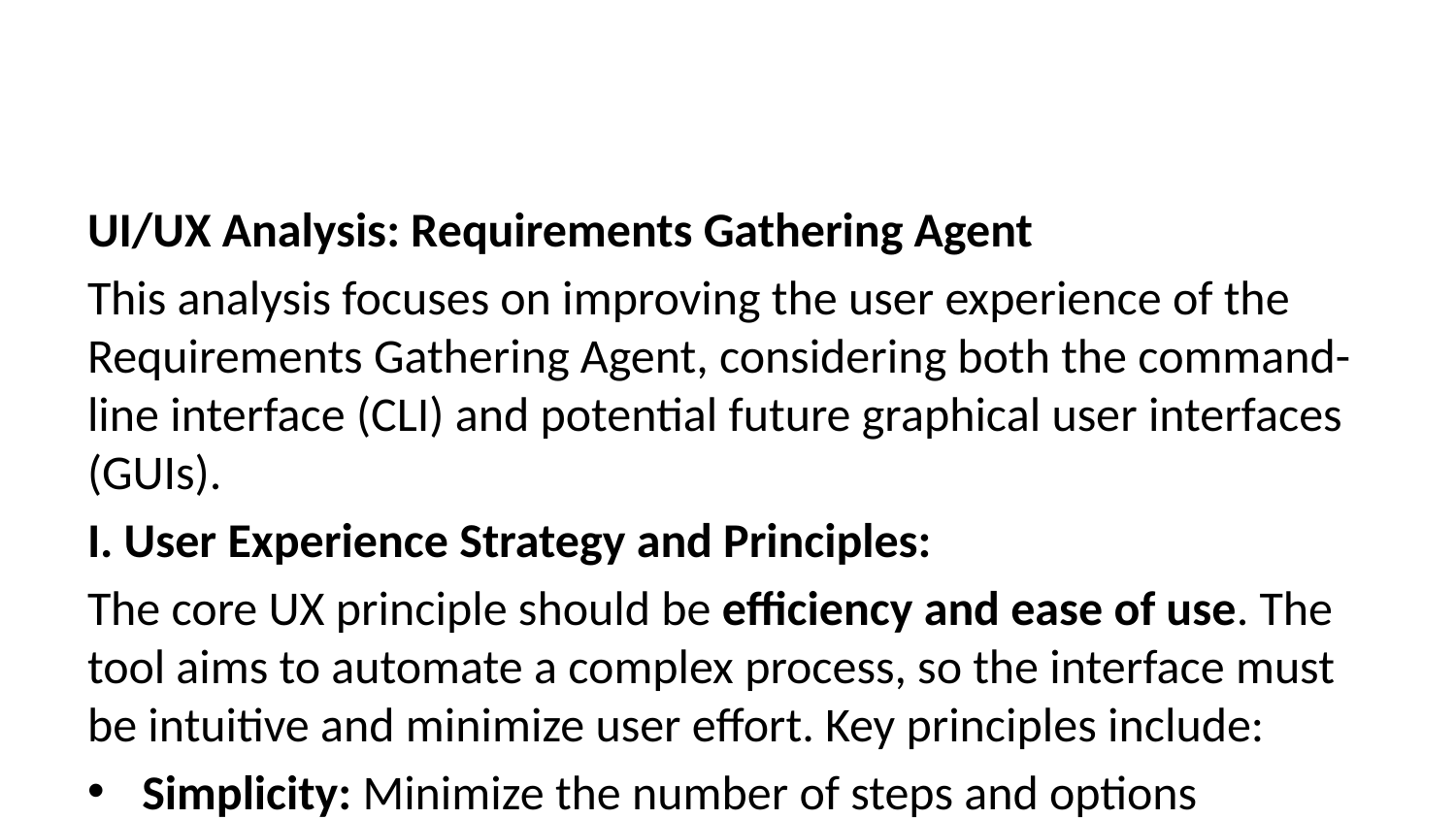

UI/UX Analysis: Requirements Gathering Agent
This analysis focuses on improving the user experience of the Requirements Gathering Agent, considering both the command-line interface (CLI) and potential future graphical user interfaces (GUIs).
I. User Experience Strategy and Principles:
The core UX principle should be efficiency and ease of use. The tool aims to automate a complex process, so the interface must be intuitive and minimize user effort. Key principles include:
Simplicity: Minimize the number of steps and options required to generate documentation.
Clarity: Provide clear instructions and feedback at each stage.
Efficiency: Automate as much as possible, focusing on speed and accuracy.
Control: Give users options to customize the generation process and review results.
Feedback: Provide clear progress indicators and error messages.
II. User Interface Design Guidelines (CLI & Potential GUI):
A. CLI:
Consistent Command Structure: Maintain a consistent structure for commands (requirements-gathering-agent --<option> <value>). Consider using subcommands for better organization (e.g., rga generate --pmbok --output mydocs).
Help and Documentation: Comprehensive help messages (--help, -h) are crucial. Provide clear explanations of options and their effects. Link to online documentation.
Error Handling: Provide informative and actionable error messages, suggesting solutions where possible. Avoid cryptic error codes.
Progress Indicators: Display a progress bar or status messages during long-running operations.
Output Formatting: Allow users to choose output formats (Markdown, JSON, YAML) and control the level of detail.
Configuration: Allow configuration via a .env file or command-line arguments, with clear defaults. Consider using a configuration file format like YAML for better readability.
B. Potential GUI:
Intuitive Navigation: Use a clear and concise navigation structure, allowing users to easily access all features.
Visual Feedback: Use visual cues (progress bars, loading indicators) to communicate the status of operations.
Input Forms: Use clear and well-labeled input forms for configuration options. Provide default values and tooltips for assistance.
Document Preview: Allow users to preview the generated documents before saving them.
Settings Panel: Provide a dedicated settings panel to manage configuration options.
Report Generation: Provide clear and easy-to-understand reports on the analysis and validation process.
III. Accessibility Requirements (WCAG, Section 508):
While primarily CLI-based, future GUI development must adhere to WCAG and Section 508 guidelines. This includes:
Keyboard Navigation: All interactive elements must be accessible via keyboard.
Screen Reader Compatibility: Use semantic HTML and ARIA attributes to ensure compatibility with screen readers.
Color Contrast: Ensure sufficient color contrast between text and background.
Alternative Text: Provide alternative text for images and other non-text content.
IV. Mobile and Responsive Design Considerations:
The CLI is inherently platform-agnostic. A future GUI should be responsive, adapting to different screen sizes and devices.
V. User Journey Mapping Recommendations:
User Needs: Users need to quickly and easily generate accurate PMBOK-compliant documentation from their project’s existing files. They need to understand the relevance scores and validation reports.
Pain Points: Manual documentation is time-consuming and error-prone. Understanding complex AI models and configurations is difficult.
Journey:
User starts with project files.
User runs the tool (CLI or GUI).
Tool analyzes files and scores relevance.
User chooses options (document types, AI provider, validation level).
Tool generates documents.
User reviews documents and reports.
User saves or shares documents.
Improvements: Streamline the process, provide clear feedback, and simplify configuration options. Offer a visual representation of the analysis results.
VI. Information Architecture Suggestions:
For a GUI, organize information logically:
Dashboard: Overview of project status, recent activities, and quick access to key features.
Project Analysis: Detailed view of the project analysis results, including relevance scores and identified files.
Document Generation: Options to select document types, AI provider, and output format.
Validation Reports: Comprehensive reports on the validation process, including quality scores and recommendations.
Settings: Configuration options for AI providers, output paths, and other settings.
VII. Interaction Design Patterns:
Wizard-style interface (GUI): Guide users through the process step-by-step.
Progress indicators: Keep users informed of the tool’s progress.
Clear error messages: Provide helpful error messages and guidance.
Contextual help: Offer help related to the current task.
VIII. Visual Design and Branding Considerations:
A consistent and professional visual design is important for a GUI. Consider using a clean and modern design, with clear typography and color palette.
IX. Usability Testing Strategies:
Conduct usability testing with target users to identify areas for improvement. Use both think-aloud protocols and post-task questionnaires.
X. Performance and Optimization for UX:
Optimize the tool for speed and efficiency. Use caching and other techniques to minimize loading times.
XI. Content Strategy Recommendations:
Provide clear and concise documentation, including tutorials, FAQs, and troubleshooting guides.
XII. Internationalization and Localization Needs:
Consider supporting multiple languages and locales for broader reach.
XIII. Addressing Specific Concerns from the README:
The README highlights several areas needing UX improvement:
Improved CLI: The sheer number of CLI options necessitates better organization and grouping (subcommands). Consider a more interactive CLI experience for provider selection.
Context Manager Transparency: The GUI should visualize the context used for document generation, showing which files contributed and their relevance scores. This builds trust and allows for better user control.
Error Handling: More user-friendly error messages are crucial. The current focus on technical details should shift to actionable guidance for users.
Enhanced Reporting: The validation reports should be more visually appealing and easier to interpret. Prioritize recommendations and suggestions for improvement.
By addressing these UI/UX considerations, the Requirements Gathering Agent can become a more user-friendly and efficient tool, maximizing its value to project managers and business analysts.